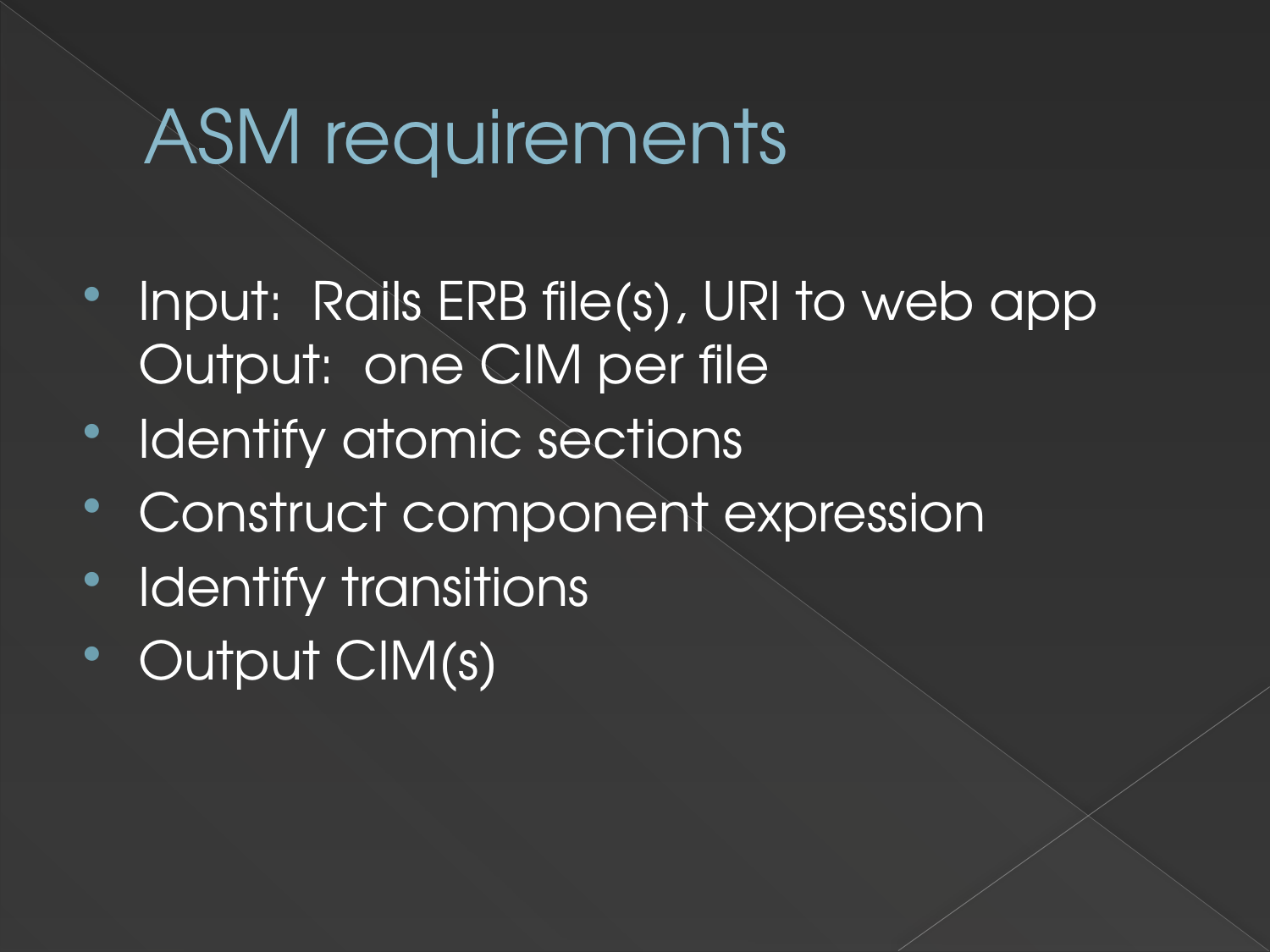

# ASM requirements
Input:  Rails ERB file(s), URI to web app
Output:  one CIM per file
Identify atomic sections
Construct component expression
Identify transitions
Output CIM(s)